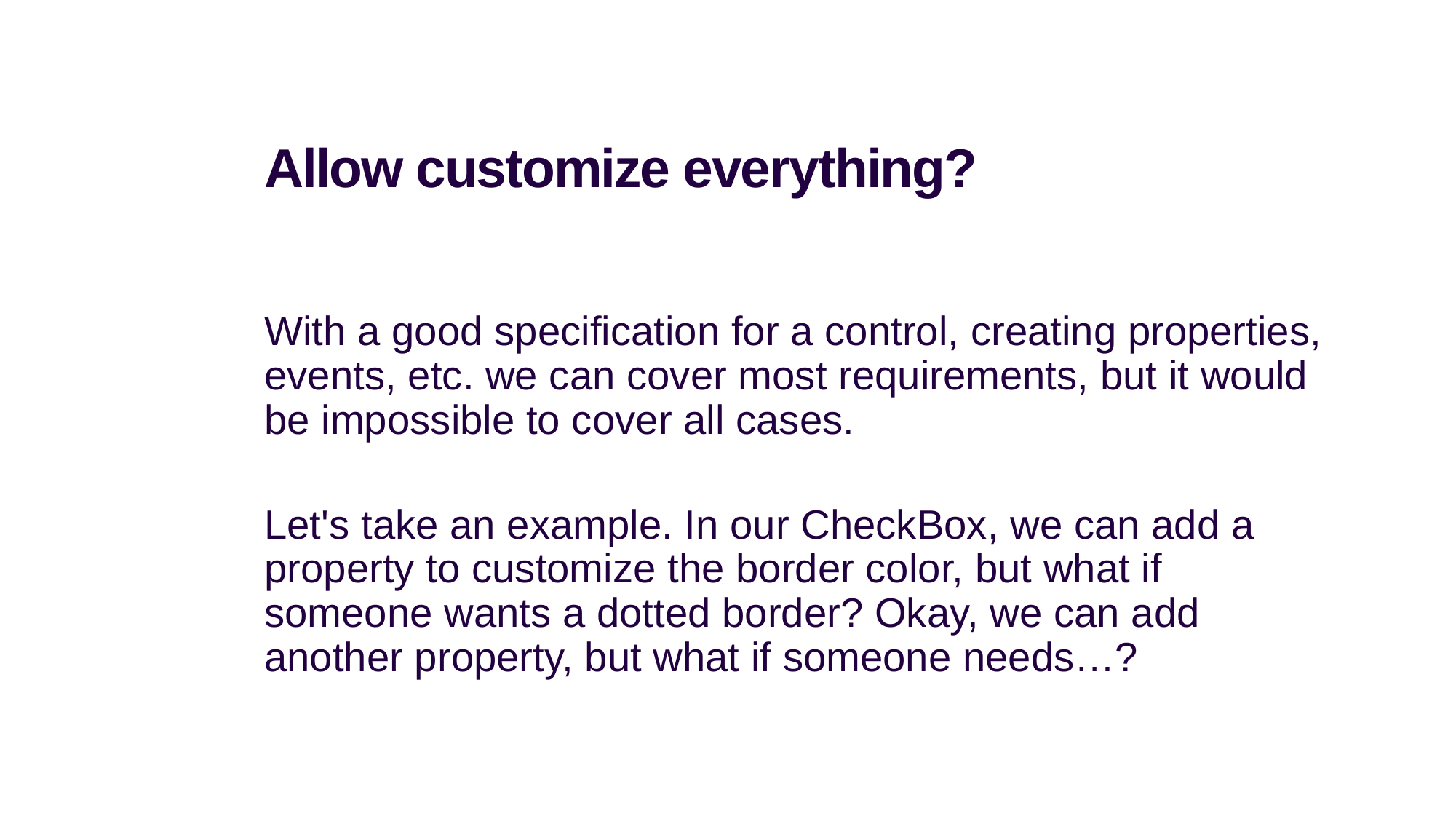

# Allow customize everything?
With a good specification for a control, creating properties, events, etc. we can cover most requirements, but it would be impossible to cover all cases.

Let's take an example. In our CheckBox, we can add a property to customize the border color, but what if someone wants a dotted border? Okay, we can add another property, but what if someone needs…?